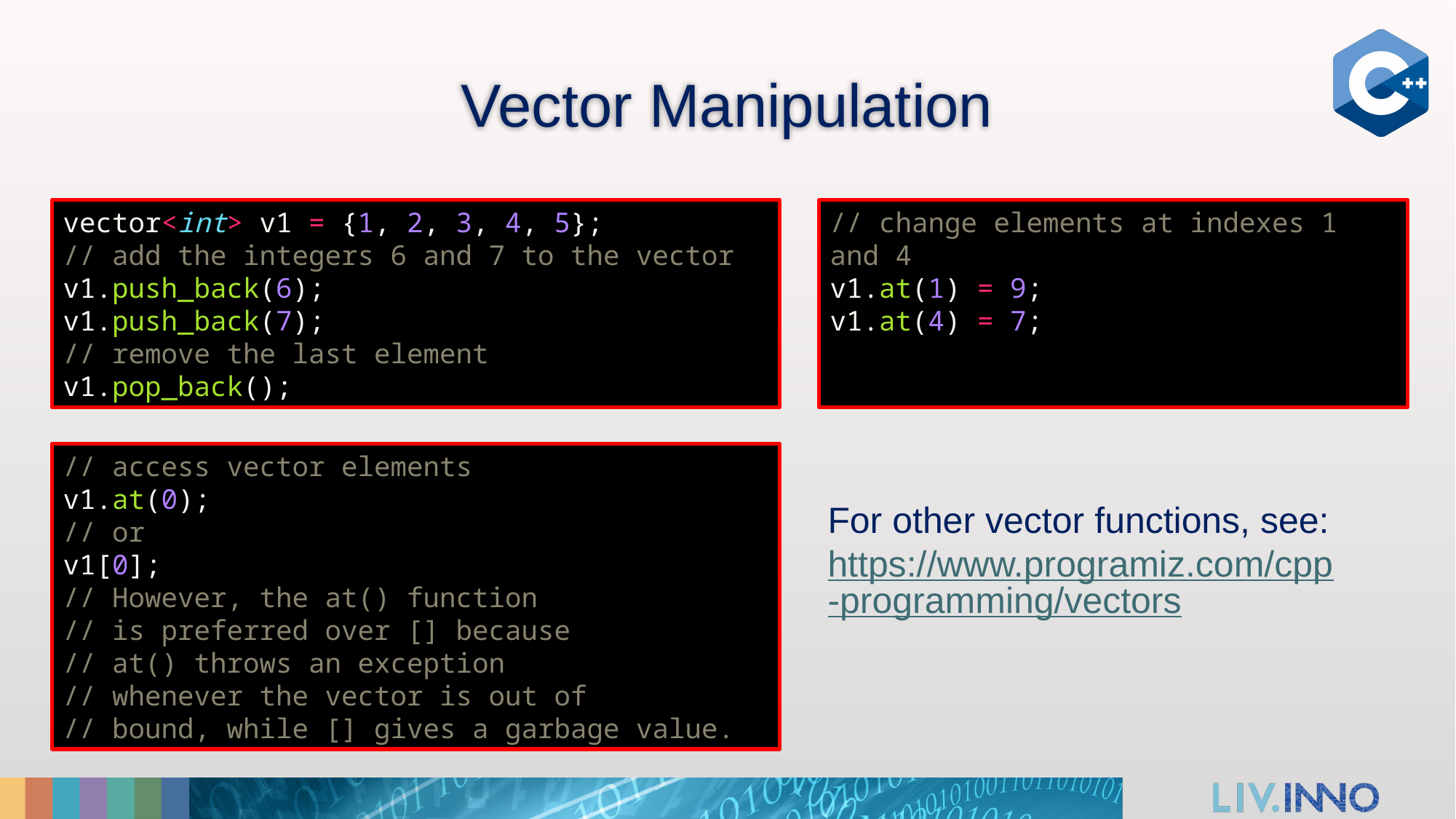

# Vector Manipulation
vector<int> v1 = {1, 2, 3, 4, 5};
// add the integers 6 and 7 to the vector
v1.push_back(6);
v1.push_back(7);
// remove the last element
v1.pop_back();
// change elements at indexes 1 and 4
v1.at(1) = 9;
v1.at(4) = 7;

// access vector elements
v1.at(0);
// or
v1[0];
// However, the at() function
// is preferred over [] because
// at() throws an exception
// whenever the vector is out of
// bound, while [] gives a garbage value.
For other vector functions, see:
https://www.programiz.com/cpp-programming/vectors